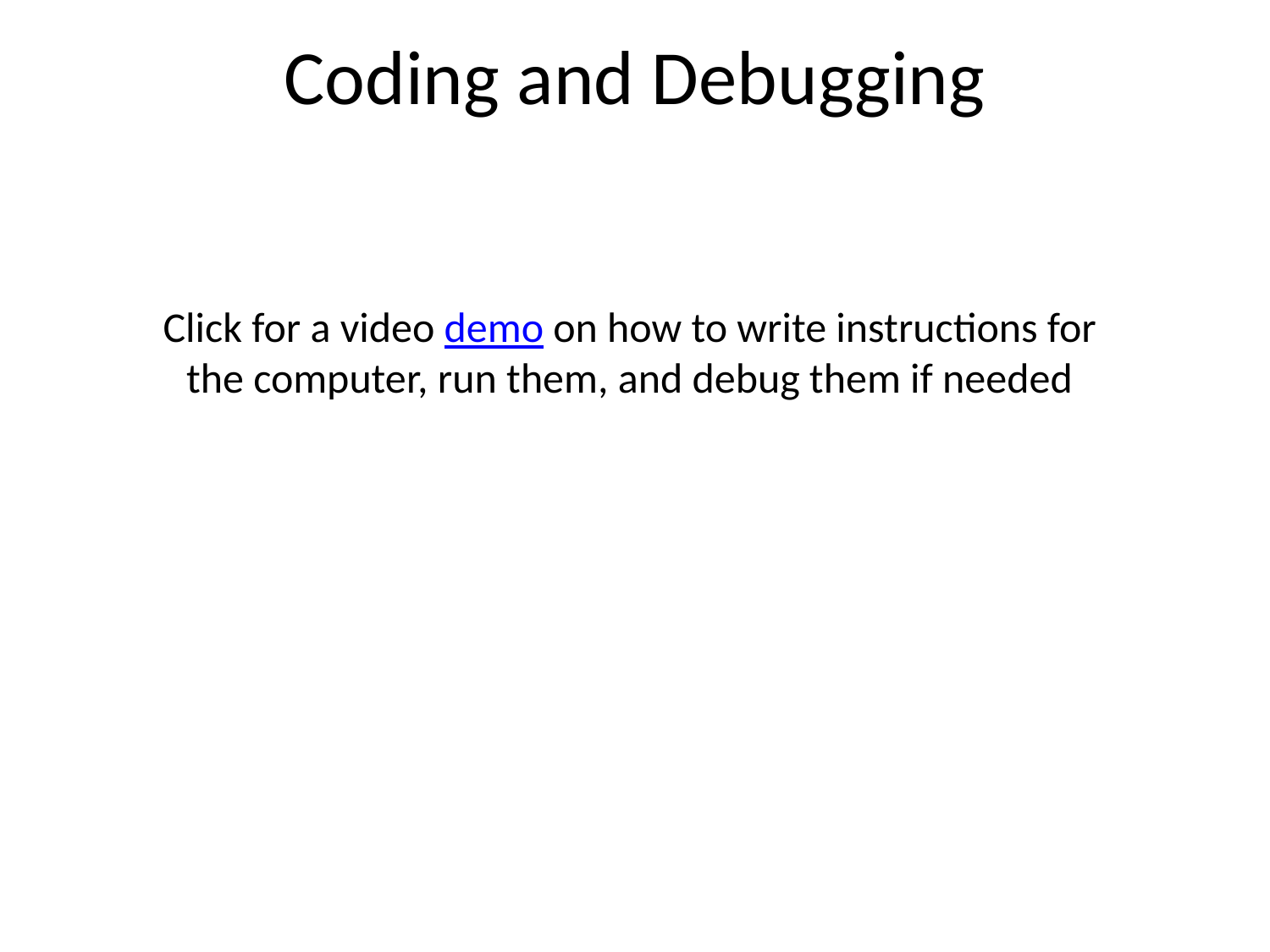

# Coding and Debugging

Click for a video demo on how to write instructions for the computer, run them, and debug them if needed